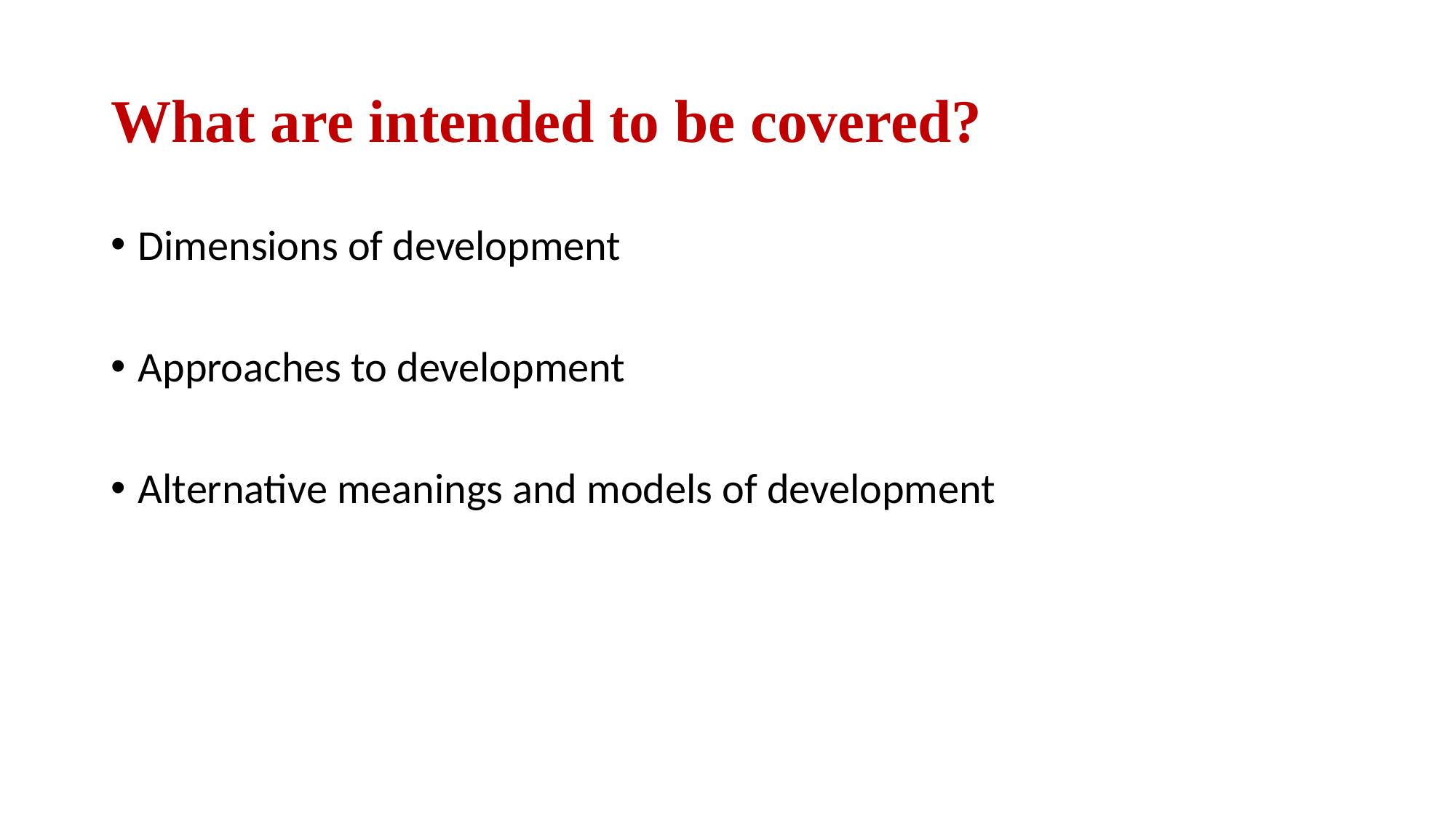

# What are intended to be covered?
Dimensions of development

Approaches to development

Alternative meanings and models of development